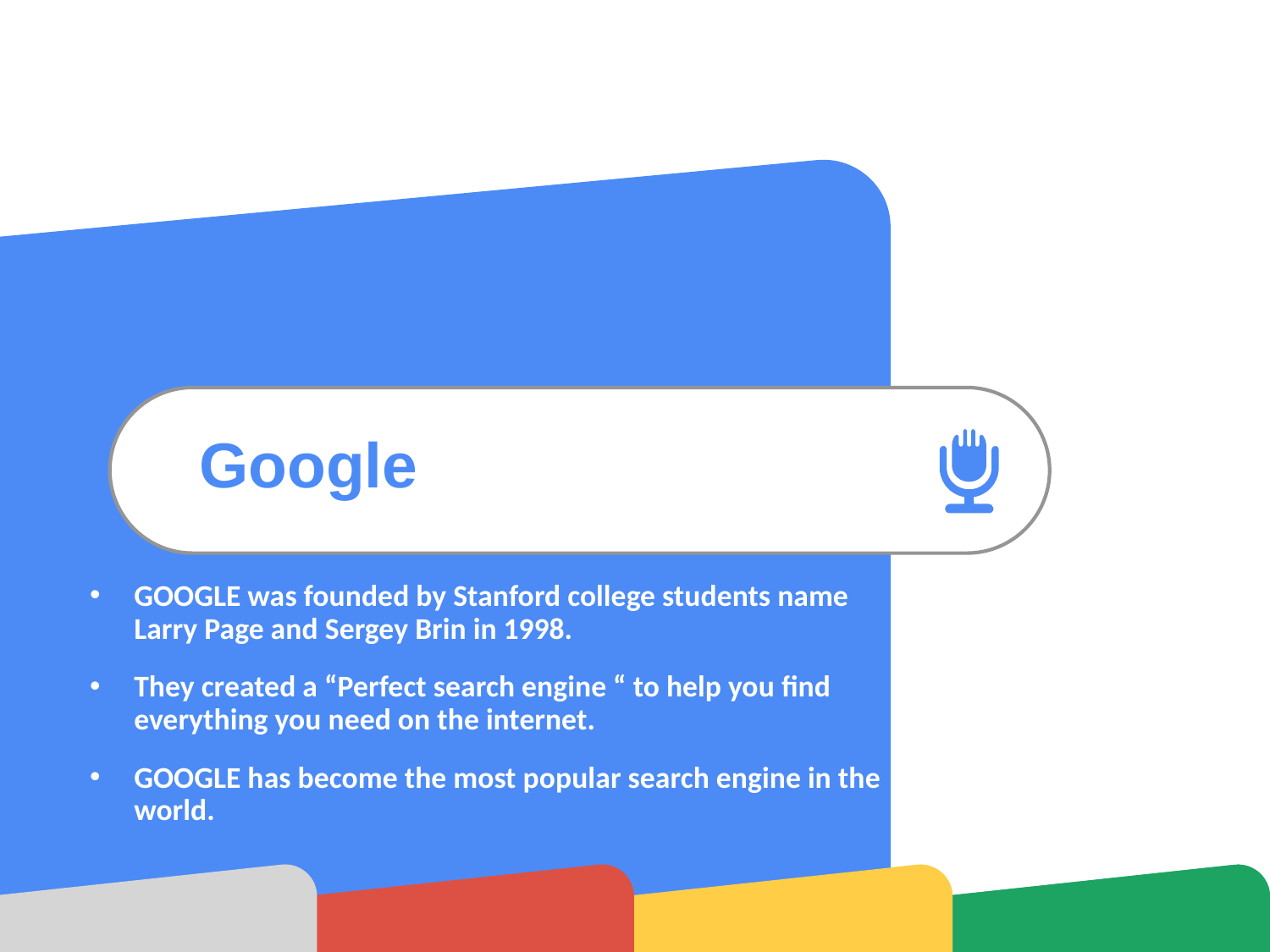

# Google
GOOGLE was founded by Stanford college students name Larry Page and Sergey Brin in 1998.
They created a “Perfect search engine “ to help you find everything you need on the internet.
GOOGLE has become the most popular search engine in the world.